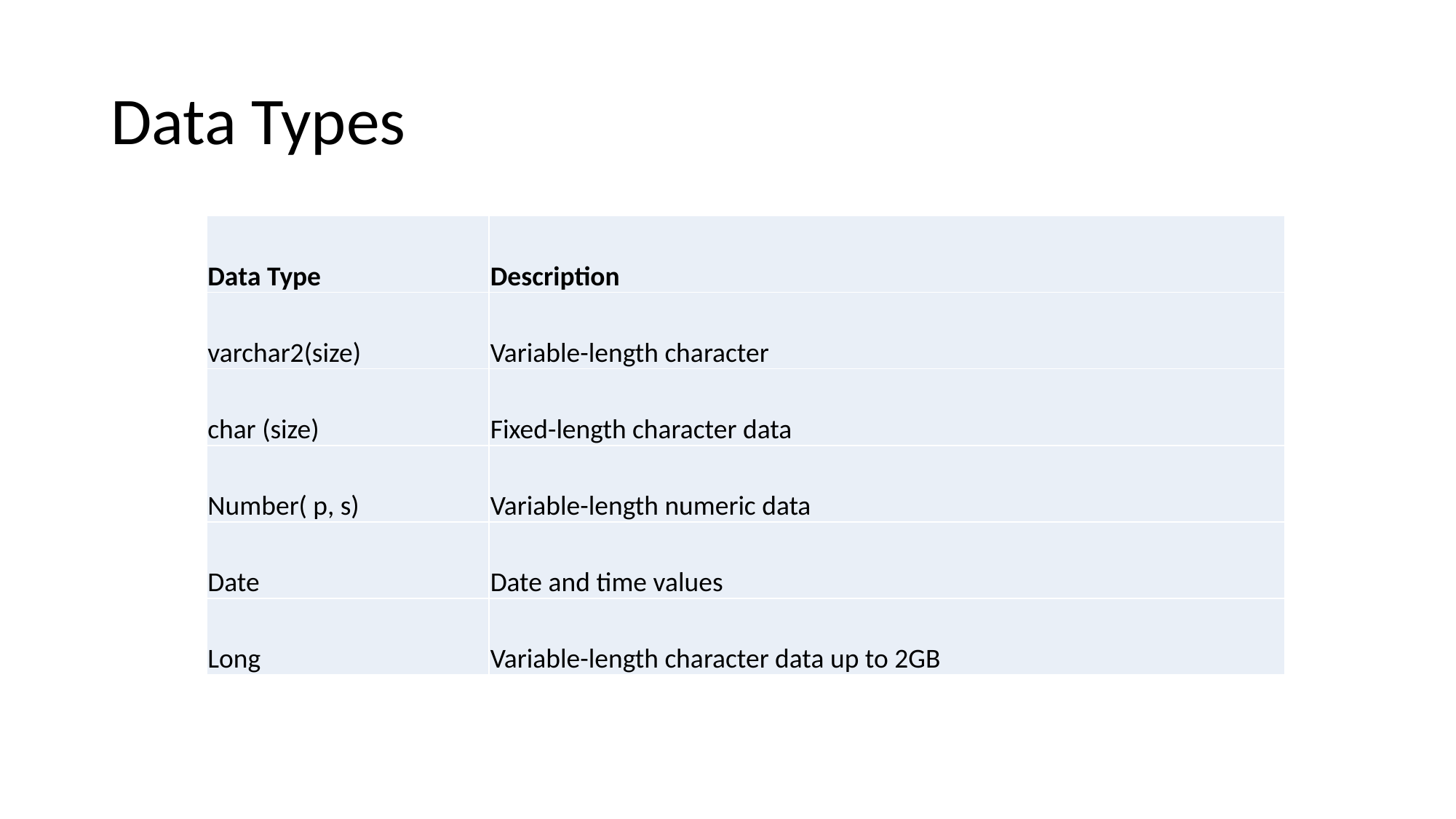

# Data Types
| Data Type | Description |
| --- | --- |
| varchar2(size) | Variable-length character |
| char (size) | Fixed-length character data |
| Number( p, s) | Variable-length numeric data |
| Date | Date and time values |
| Long | Variable-length character data up to 2GB |